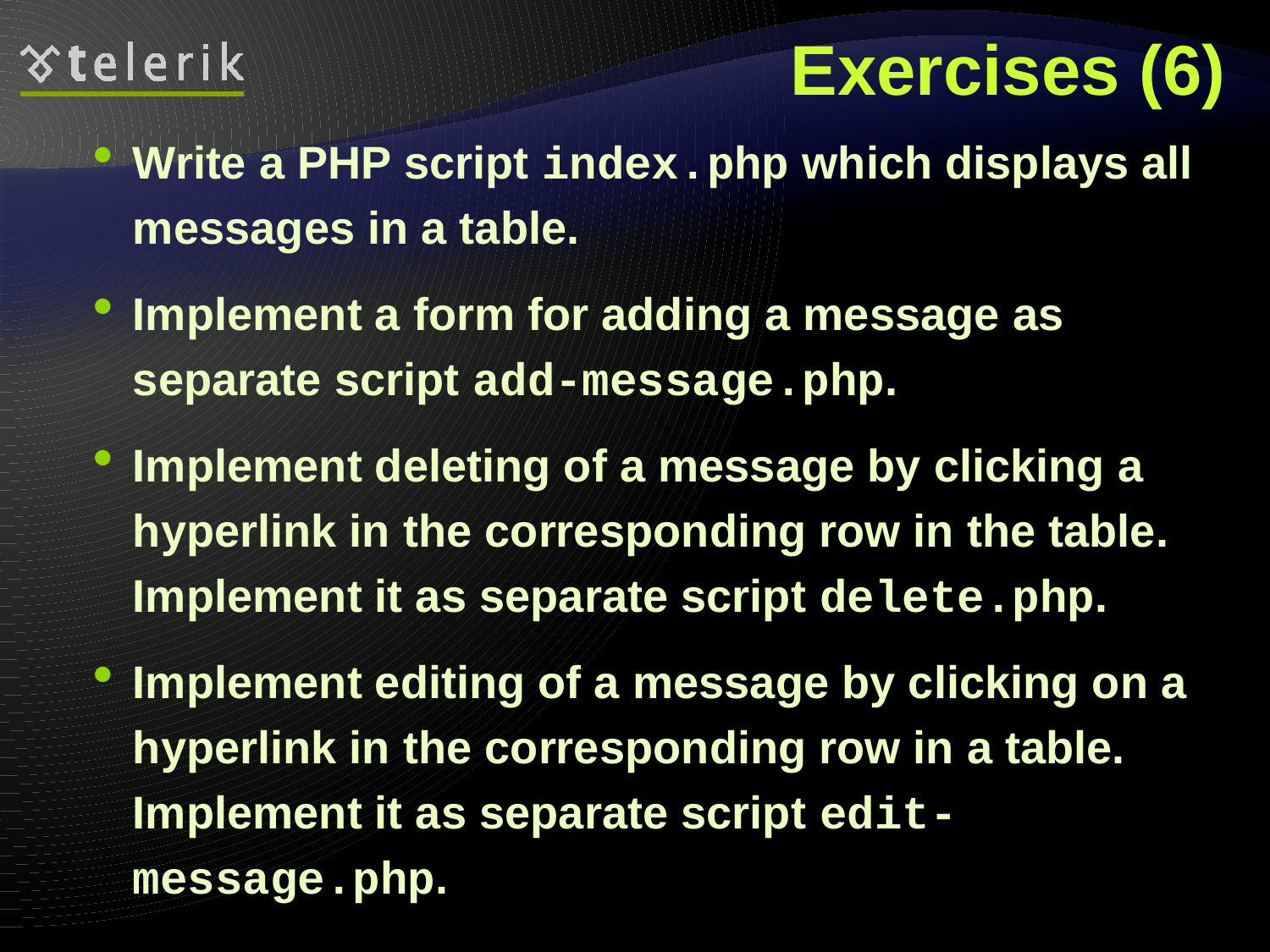

# Exercises (6)
Write a PHP script index.php which displays all messages in a table.
Implement a form for adding a message as separate script add-message.php.
Implement deleting of a message by clicking a hyperlink in the corresponding row in the table. Implement it as separate script delete.php.
Implement editing of a message by clicking on a hyperlink in the corresponding row in a table. Implement it as separate script edit-message.php.